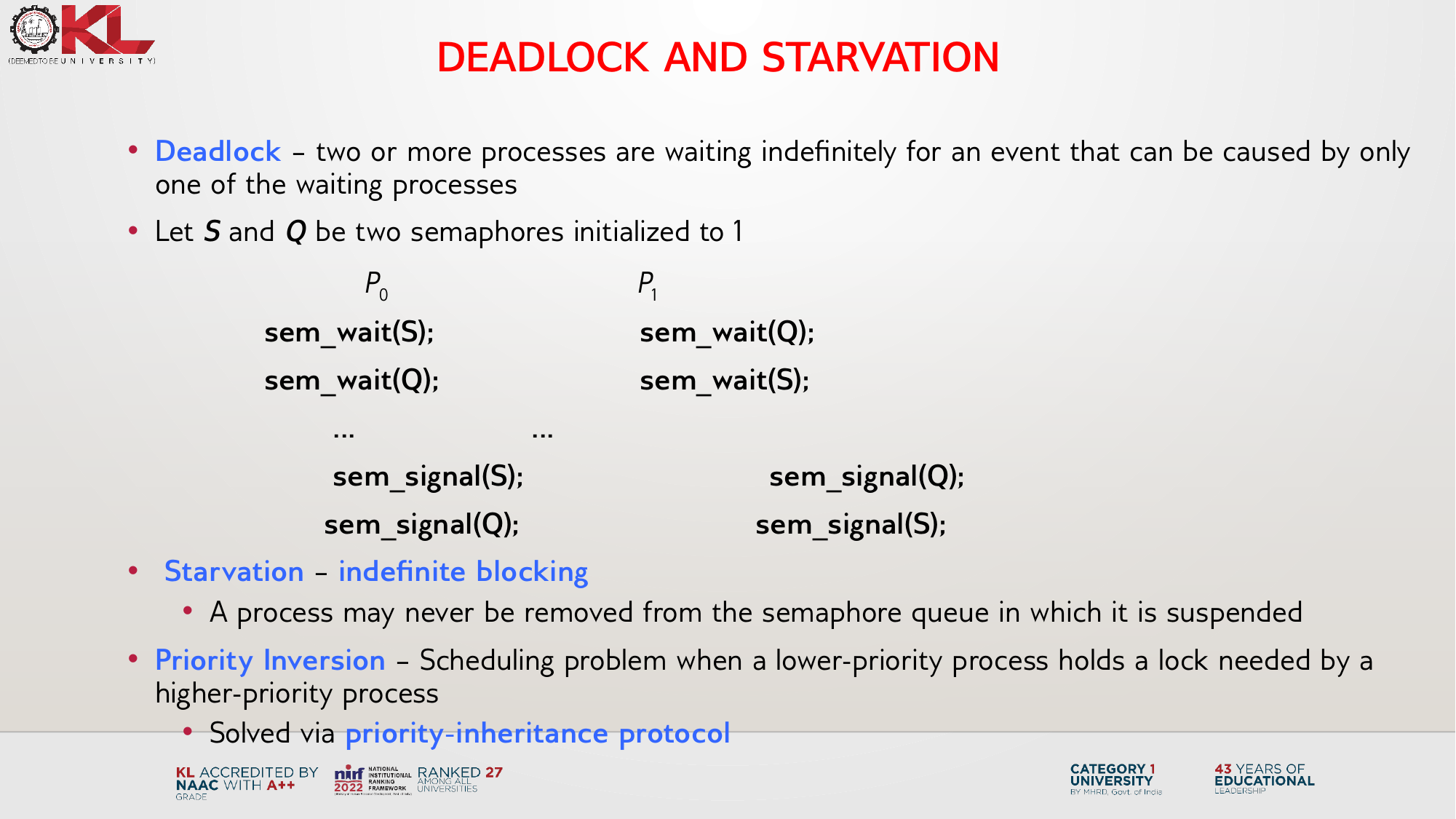

Deadlock and Starvation
Deadlock – two or more processes are waiting indefinitely for an event that can be caused by only one of the waiting processes
Let S and Q be two semaphores initialized to 1
		           P0	                 P1
	          	sem_wait(S); 	                sem_wait(Q);
	          	sem_wait(Q); 	                sem_wait(S);
		       ...		     ...
	         	       sem_signal(S);                         sem_signal(Q);
                    sem_signal(Q);                        sem_signal(S);
 Starvation – indefinite blocking
A process may never be removed from the semaphore queue in which it is suspended
Priority Inversion – Scheduling problem when a lower-priority process holds a lock needed by a higher-priority process
Solved via priority-inheritance protocol